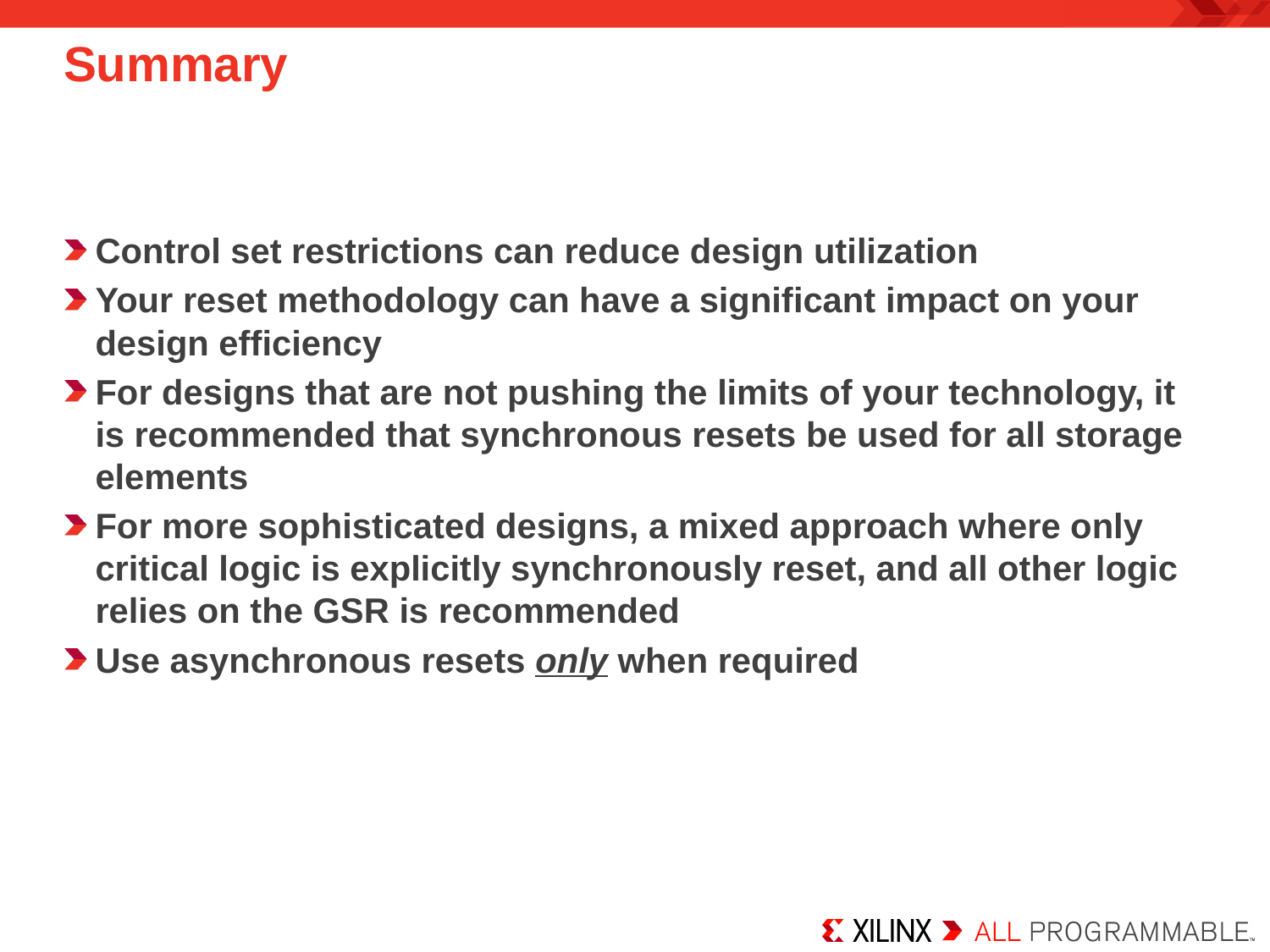

Summary
Control set restrictions can reduce design utilization
Your reset methodology can have a significant impact on your design efficiency
For designs that are not pushing the limits of your technology, it is recommended that synchronous resets be used for all storage elements
For more sophisticated designs, a mixed approach where only critical logic is explicitly synchronously reset, and all other logic relies on the GSR is recommended
Use asynchronous resets only when required